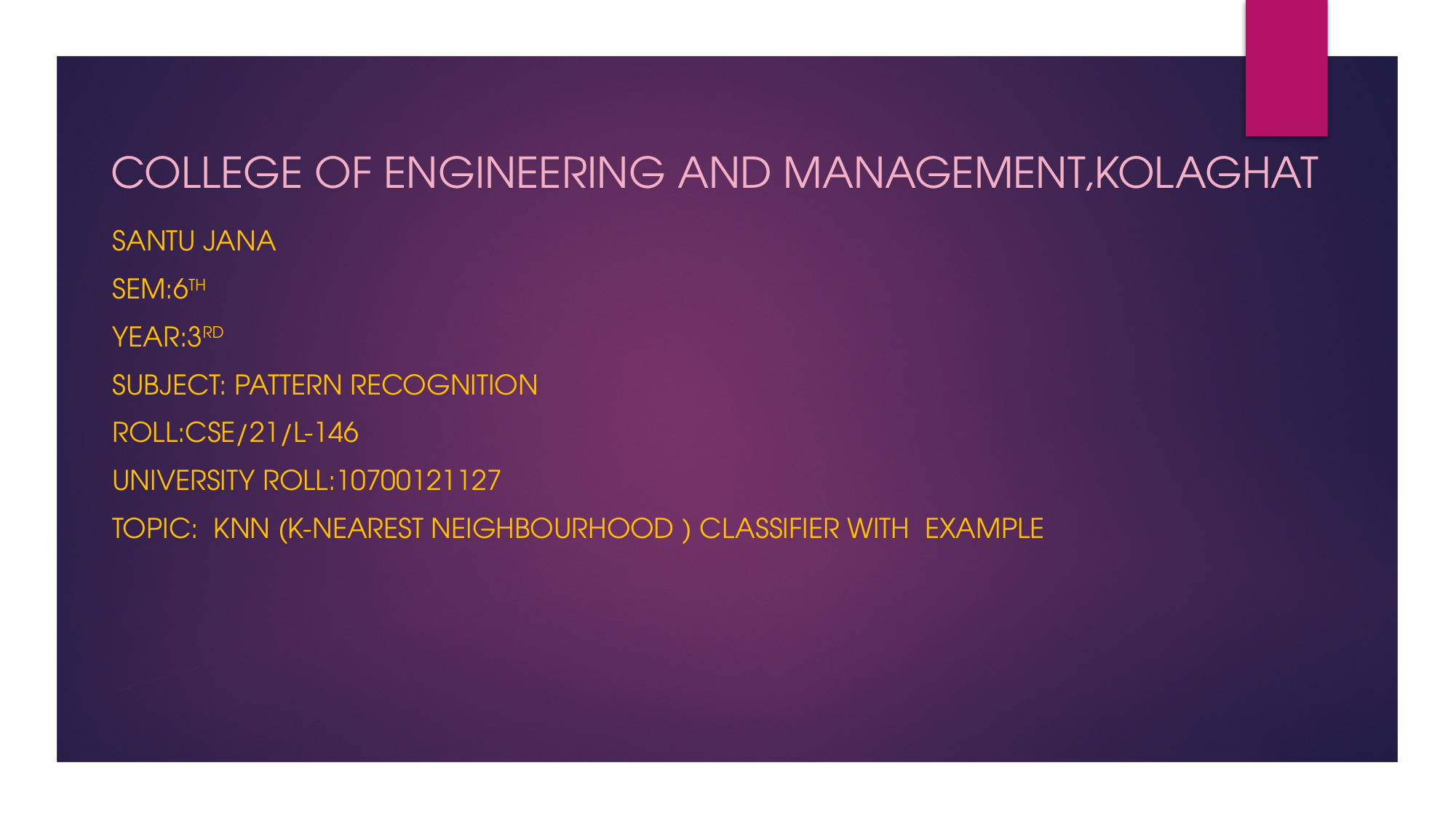

COLLEGE OF ENGINEERING AND MANAGEMENT,KOLAGHAT
SANTU JANA
SEM:6TH
YEAR:3RD
Subject: pattern recognition
ROLL:CSE/21/L-146
UNIVERSITY ROLL:10700121127
Topic:  KNN (K-Nearest Neighbourhood ) Classifier with  Example